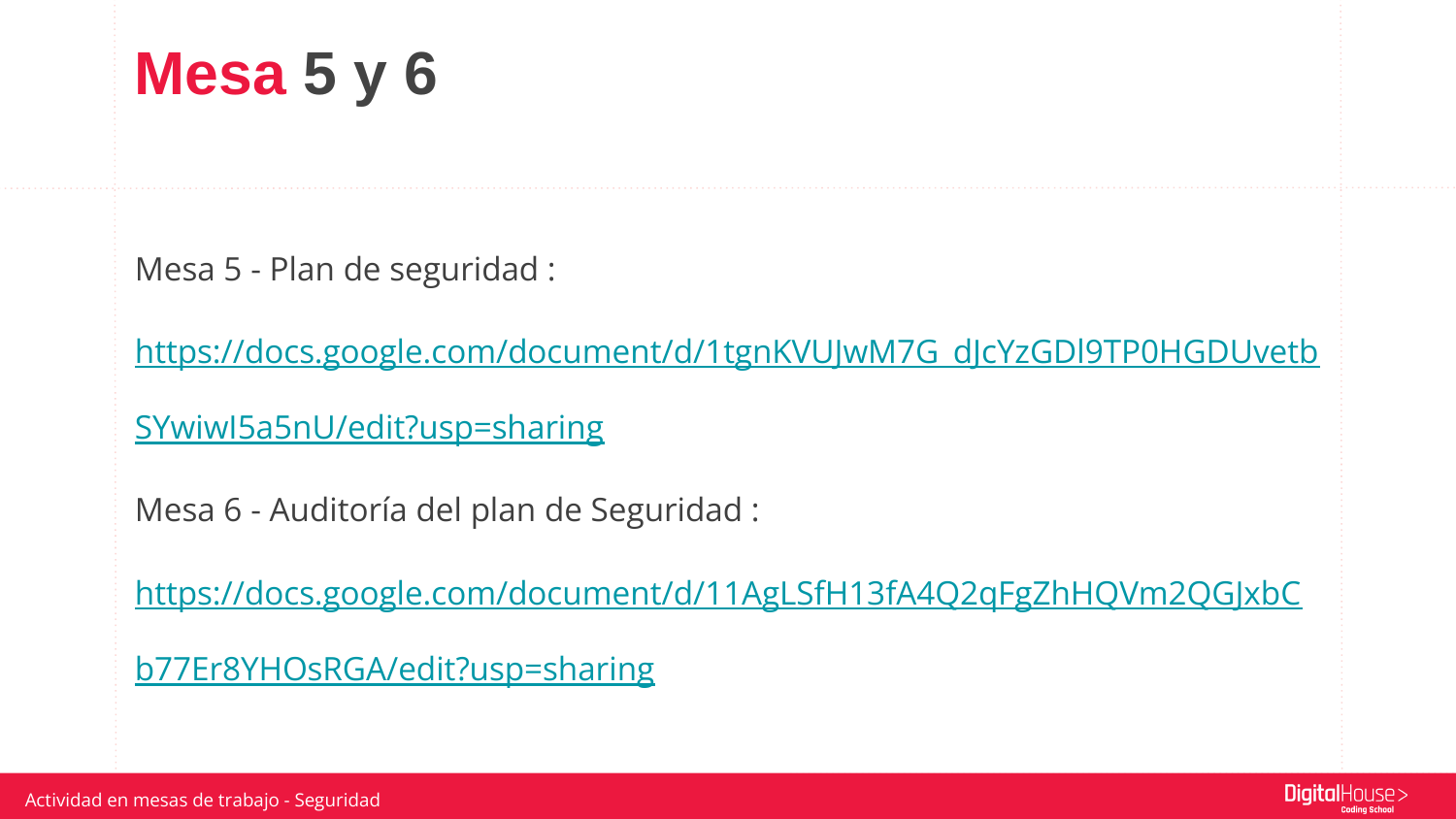

Mesa 5 y 6
Mesa 5 - Plan de seguridad : https://docs.google.com/document/d/1tgnKVUJwM7G_dJcYzGDl9TP0HGDUvetbSYwiwI5a5nU/edit?usp=sharing
Mesa 6 - Auditoría del plan de Seguridad :   https://docs.google.com/document/d/11AgLSfH13fA4Q2qFgZhHQVm2QGJxbCb77Er8YHOsRGA/edit?usp=sharing